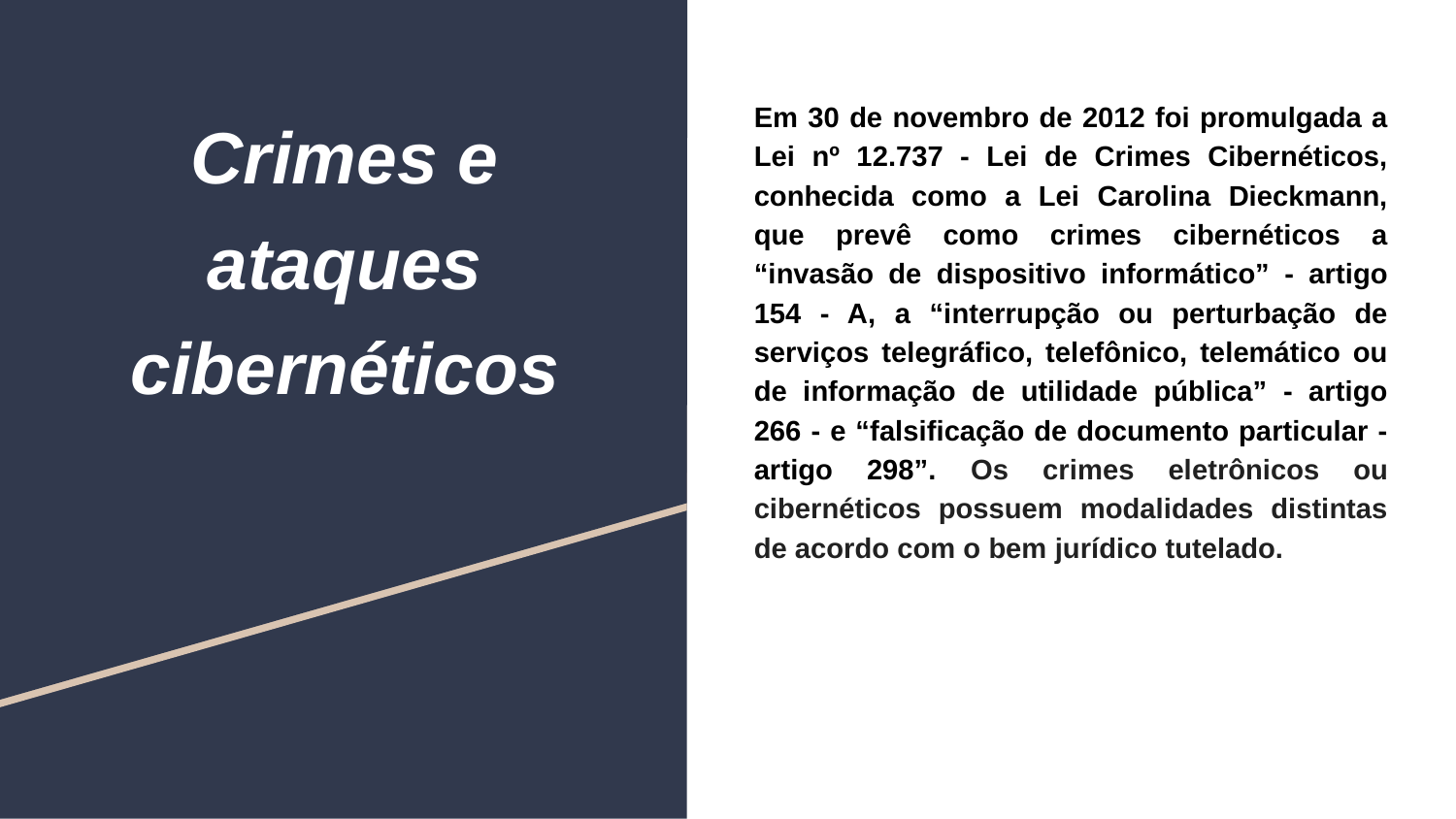

# Crimes e ataques cibernéticos

Em 30 de novembro de 2012 foi promulgada a Lei nº 12.737 - Lei de Crimes Cibernéticos, conhecida como a Lei Carolina Dieckmann, que prevê como crimes cibernéticos a “invasão de dispositivo informático” - artigo 154 - A, a “interrupção ou perturbação de serviços telegráfico, telefônico, telemático ou de informação de utilidade pública” - artigo 266 - e “falsificação de documento particular - artigo 298”. Os crimes eletrônicos ou cibernéticos possuem modalidades distintas de acordo com o bem jurídico tutelado.